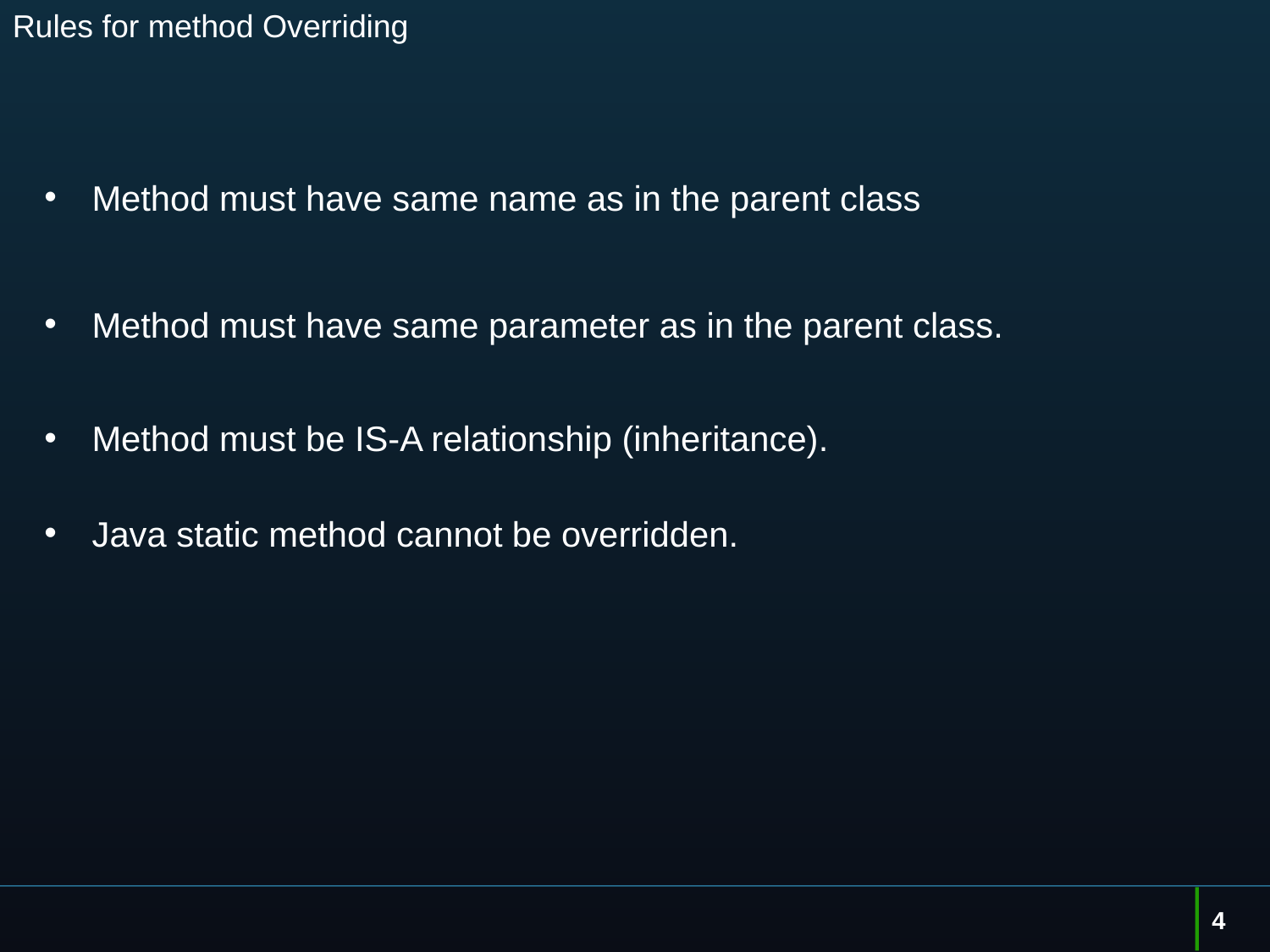

# Rules for method Overriding
Method must have same name as in the parent class

Method must have same parameter as in the parent class.
Method must be IS-A relationship (inheritance).
Java static method cannot be overridden.
4